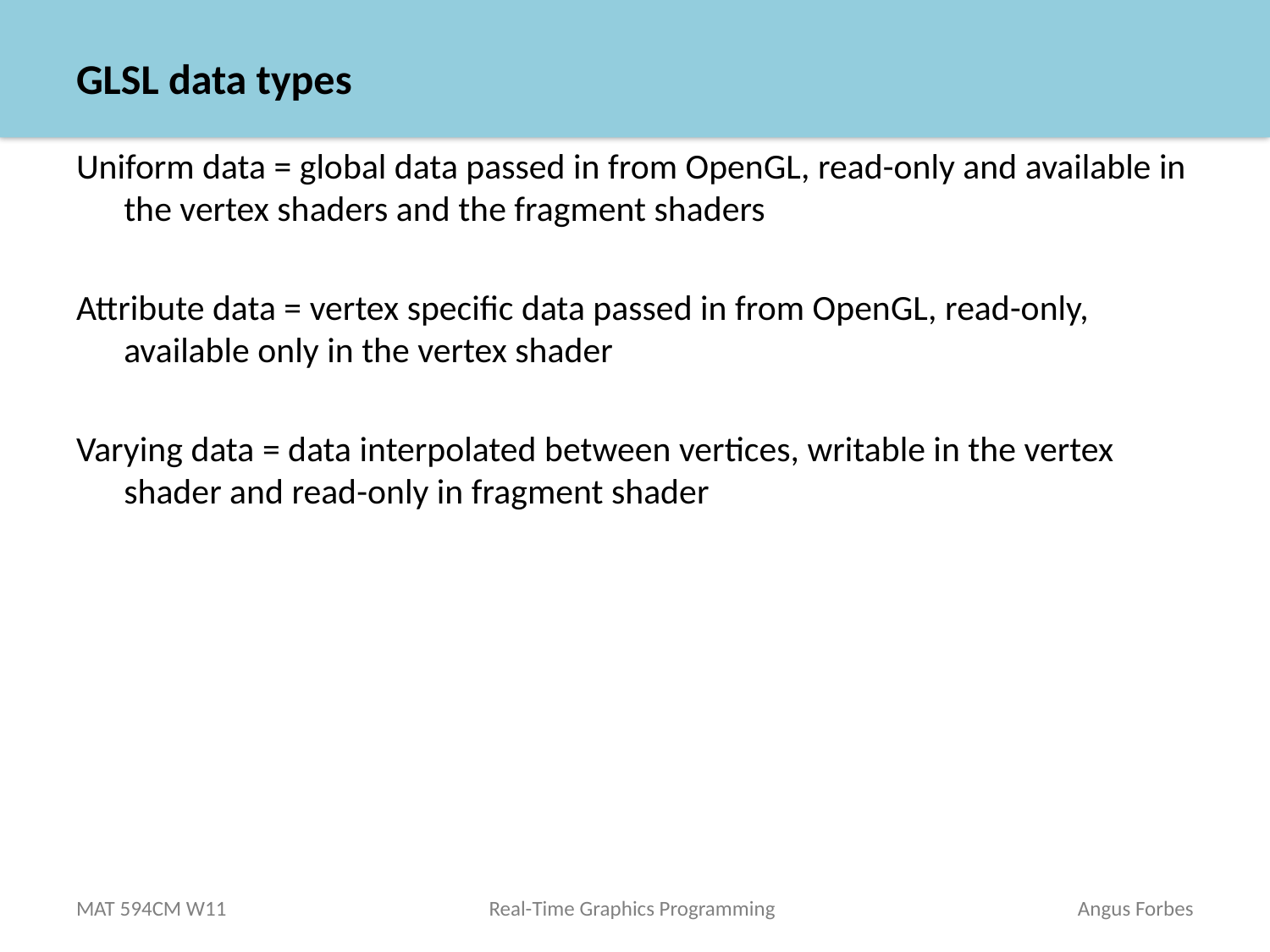

# GLSL data types
Uniform data = global data passed in from OpenGL, read-only and available in the vertex shaders and the fragment shaders

Attribute data = vertex specific data passed in from OpenGL, read-only, available only in the vertex shader

Varying data = data interpolated between vertices, writable in the vertex shader and read-only in fragment shader